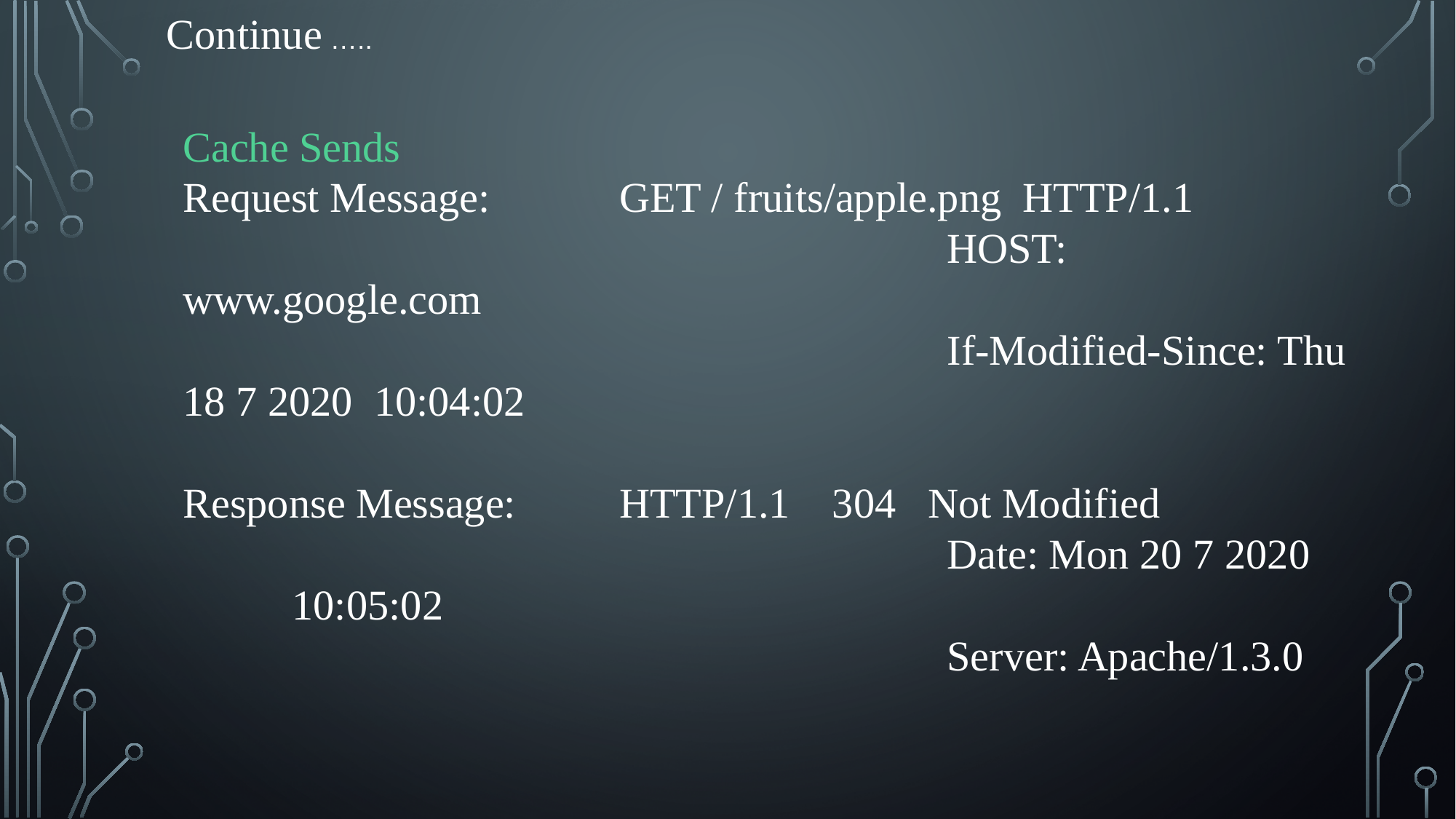

Continue …..
Cache Sends
Request Message:		GET / fruits/apple.png  HTTP/1.1
							HOST: www.google.com
							If-Modified-Since: Thu 18 7 2020  10:04:02

Response Message:	HTTP/1.1    304   Not Modified
							Date: Mon 20 7 2020	10:05:02
							Server: Apache/1.3.0